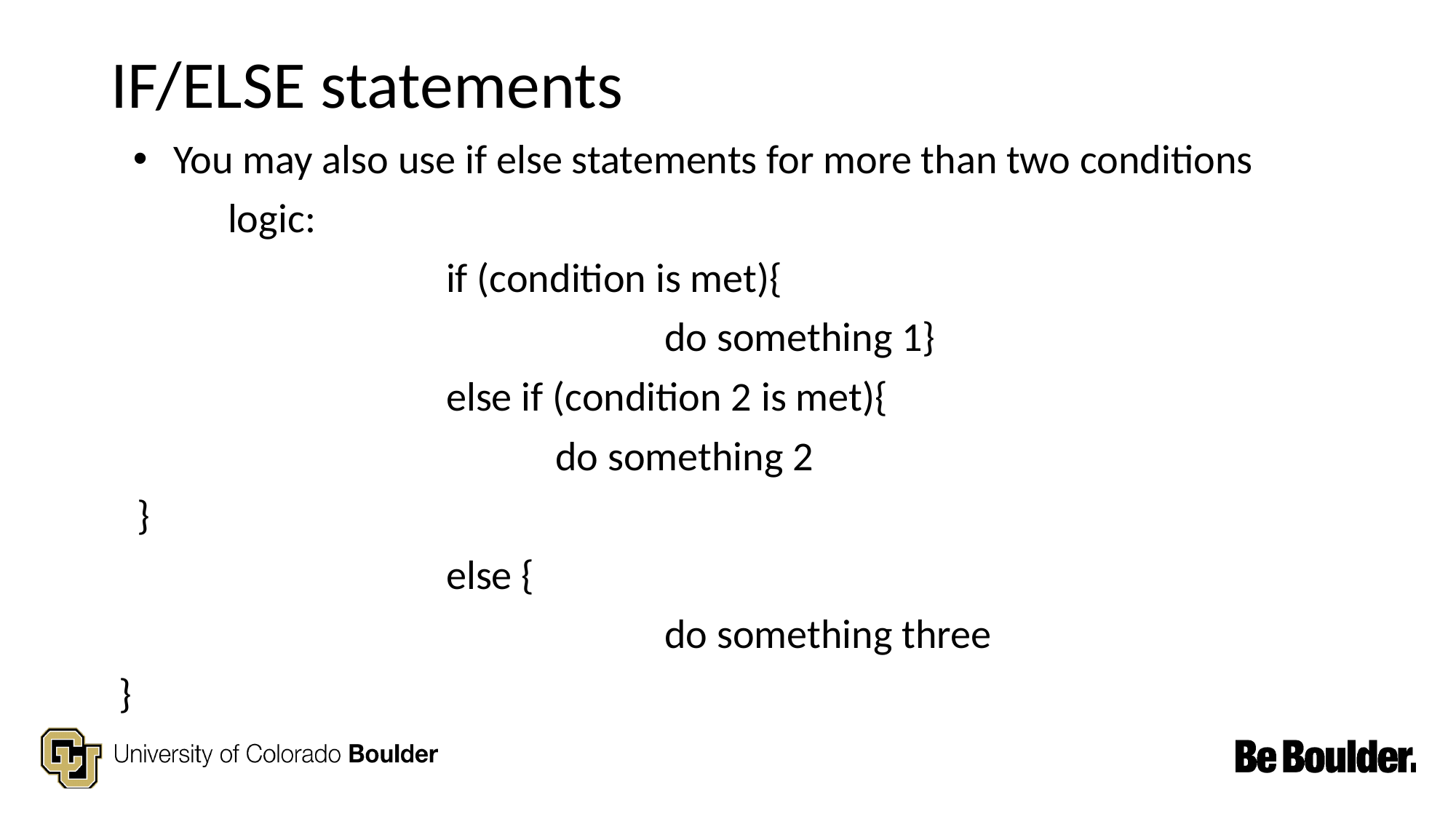

# IF/ELSE statements

You may also use if else statements for more than two conditions
	logic:
   			if (condition is met){
					do something 1}
			else if (condition 2 is met){
				do something 2
  }
			else {
					do something three
}